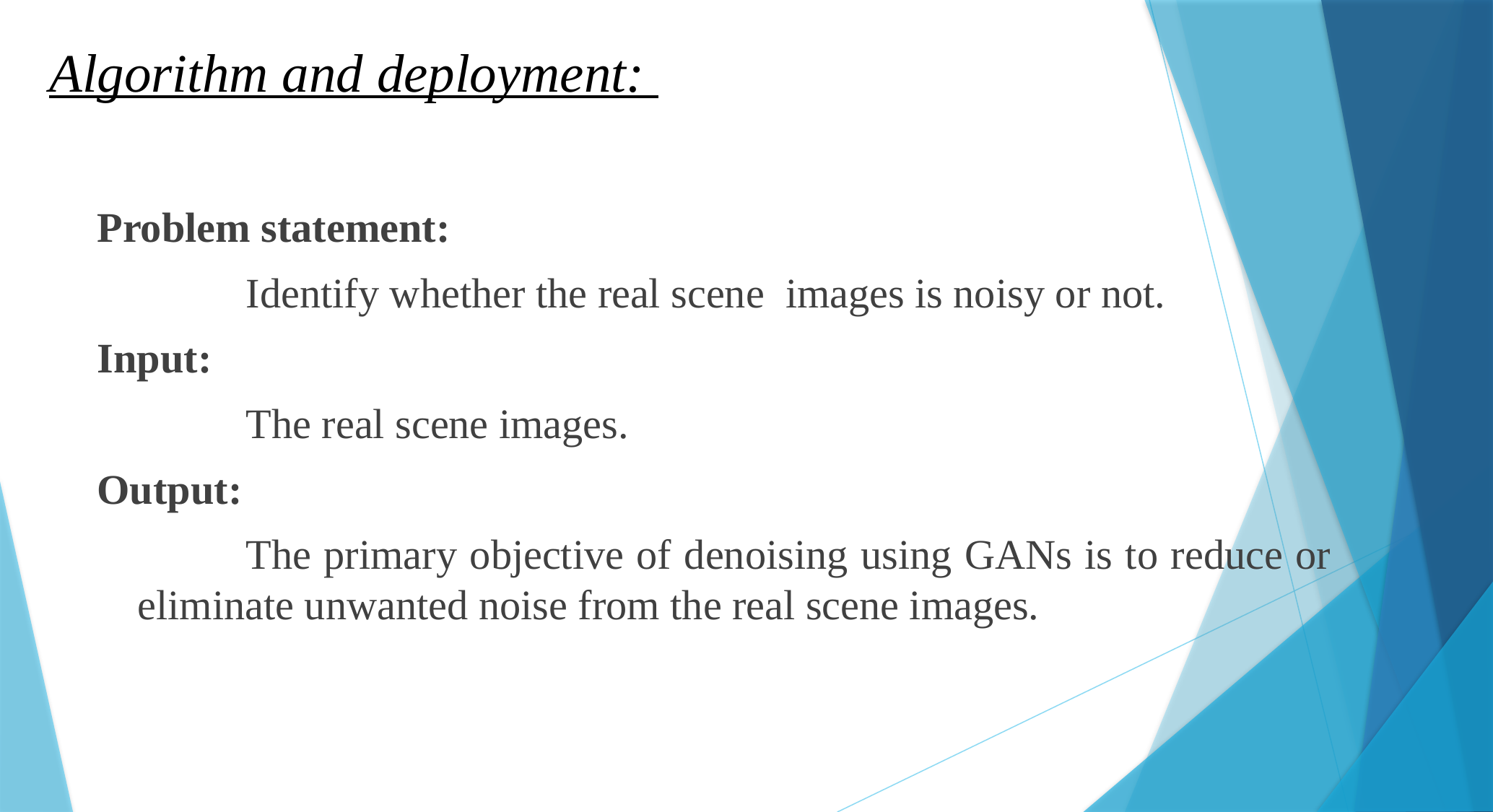

# Algorithm and deployment:
Problem statement:
		Identify whether the real scene  images is noisy or not.
Input:
		The real scene images.
Output:
		The primary objective of denoising using GANs is to reduce or eliminate unwanted noise from the real scene images.